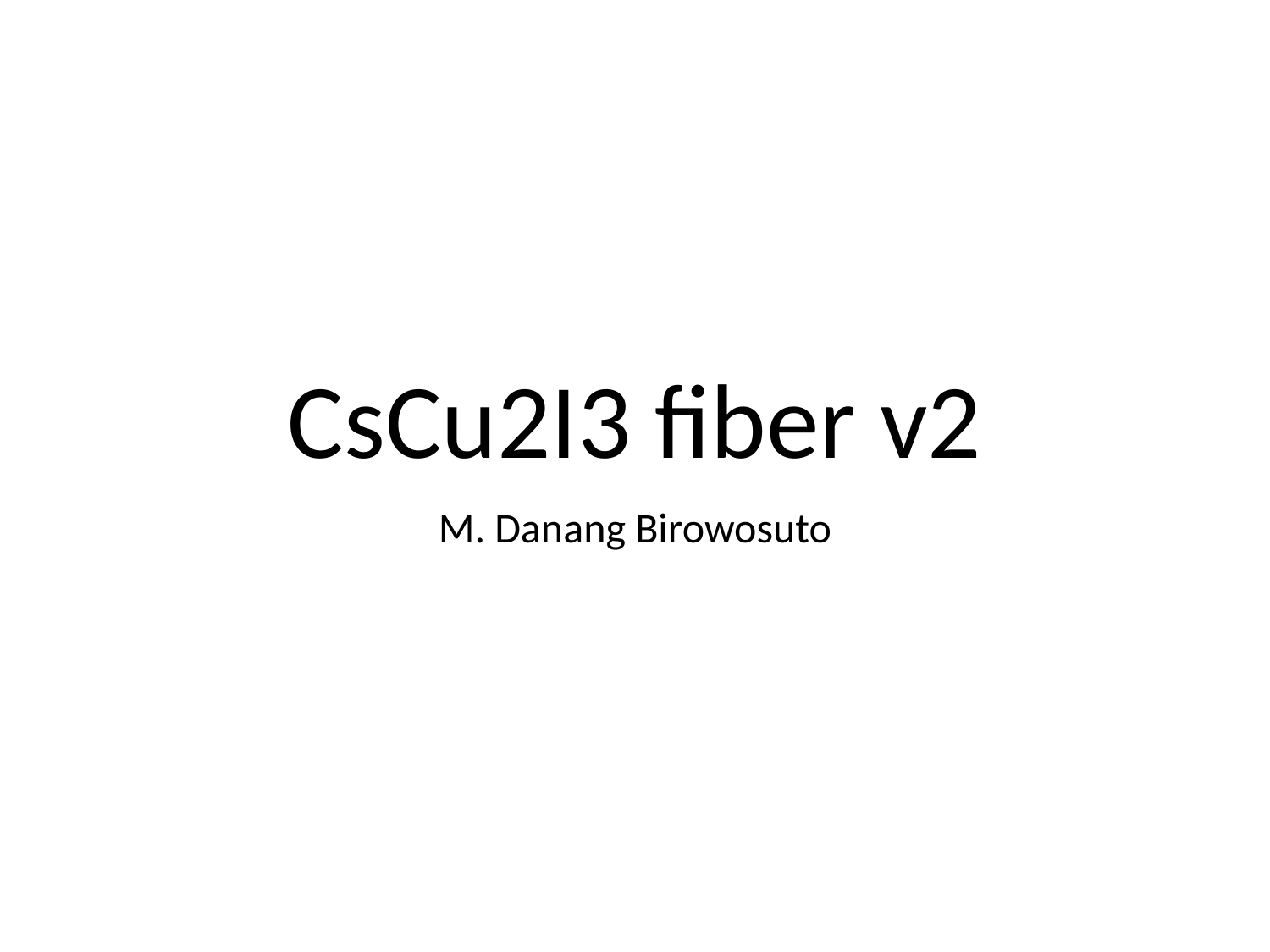

# CsCu2I3 fiber v2
M. Danang Birowosuto